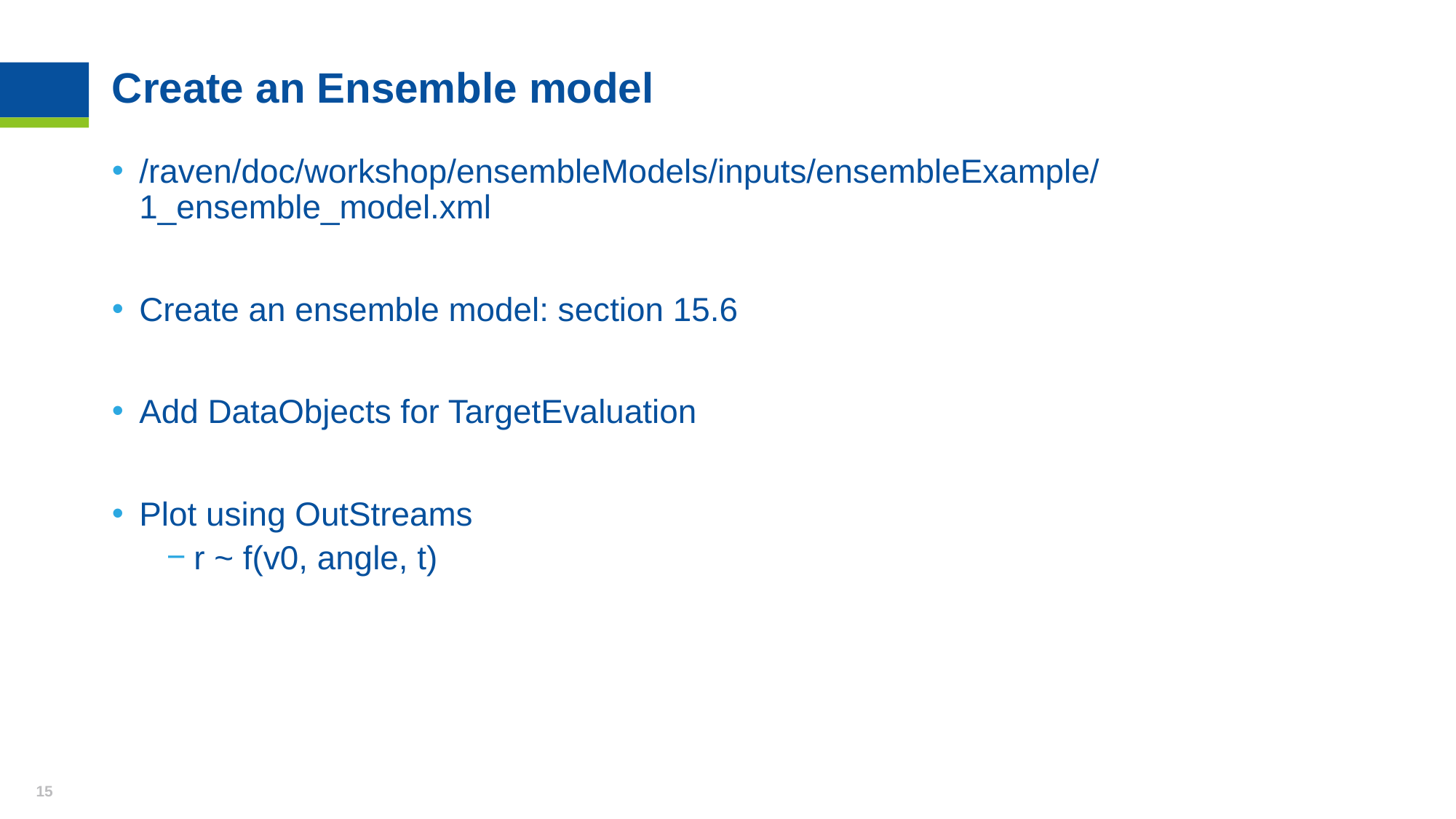

# Create an Ensemble model
/raven/doc/workshop/ensembleModels/inputs/ensembleExample/1_ensemble_model.xml

Create an ensemble model: section 15.6

Add DataObjects for TargetEvaluation

Plot using OutStreams
r ~ f(v0, angle, t)

15